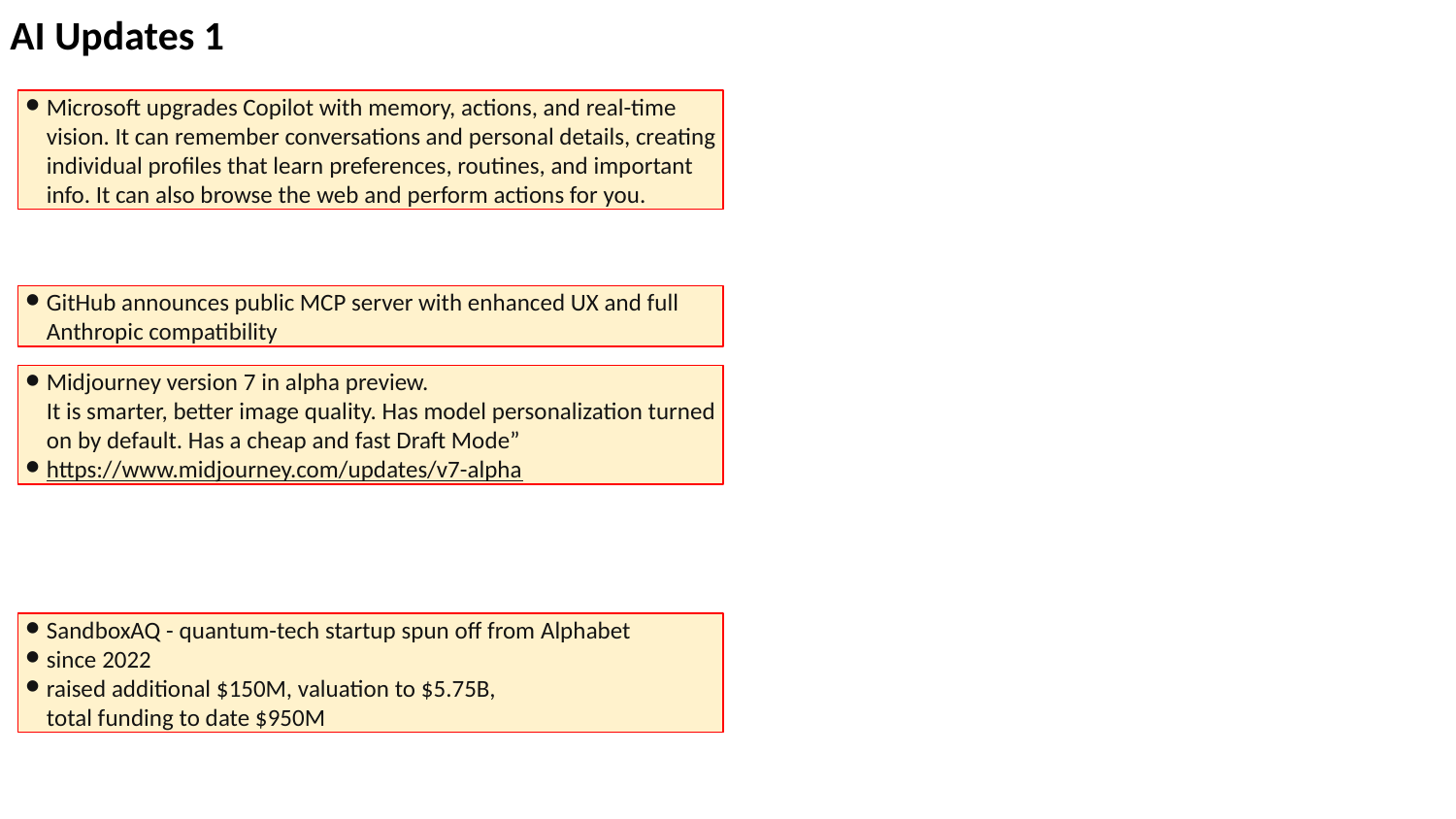

AI Updates 1
Microsoft upgrades Copilot with memory, actions, and real-time vision. It can remember conversations and personal details, creating individual profiles that learn preferences, routines, and important info. It can also browse the web and perform actions for you.
GitHub announces public MCP server with enhanced UX and full Anthropic compatibility
Midjourney version 7 in alpha preview.
It is smarter, better image quality. Has model personalization turned on by default. Has a cheap and fast Draft Mode”
https://www.midjourney.com/updates/v7-alpha
SandboxAQ - quantum-tech startup spun off from Alphabet
since 2022
raised additional $150M, valuation to $5.75B,
total funding to date $950M